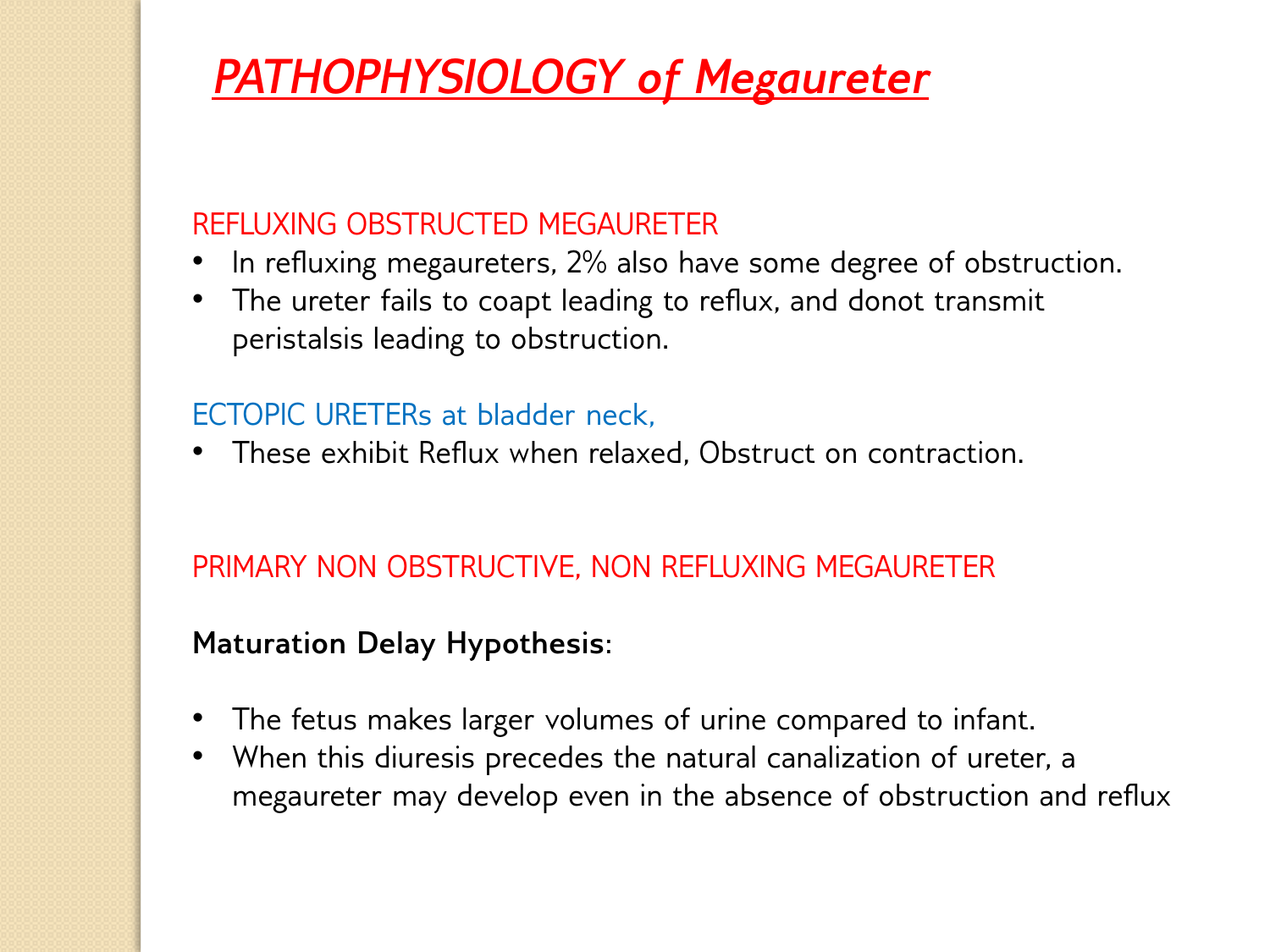

PATHOPHYSIOLOGY of Megaureter

REFLUXING OBSTRUCTED MEGAURETER
In refluxing megaureters, 2% also have some degree of obstruction.
The ureter fails to coapt leading to reflux, and donot transmit peristalsis leading to obstruction.

ECTOPIC URETERs at bladder neck,
These exhibit Reflux when relaxed, Obstruct on contraction.

PRIMARY NON OBSTRUCTIVE, NON REFLUXING MEGAURETER

Maturation Delay Hypothesis:

The fetus makes larger volumes of urine compared to infant.
When this diuresis precedes the natural canalization of ureter, a megaureter may develop even in the absence of obstruction and reflux